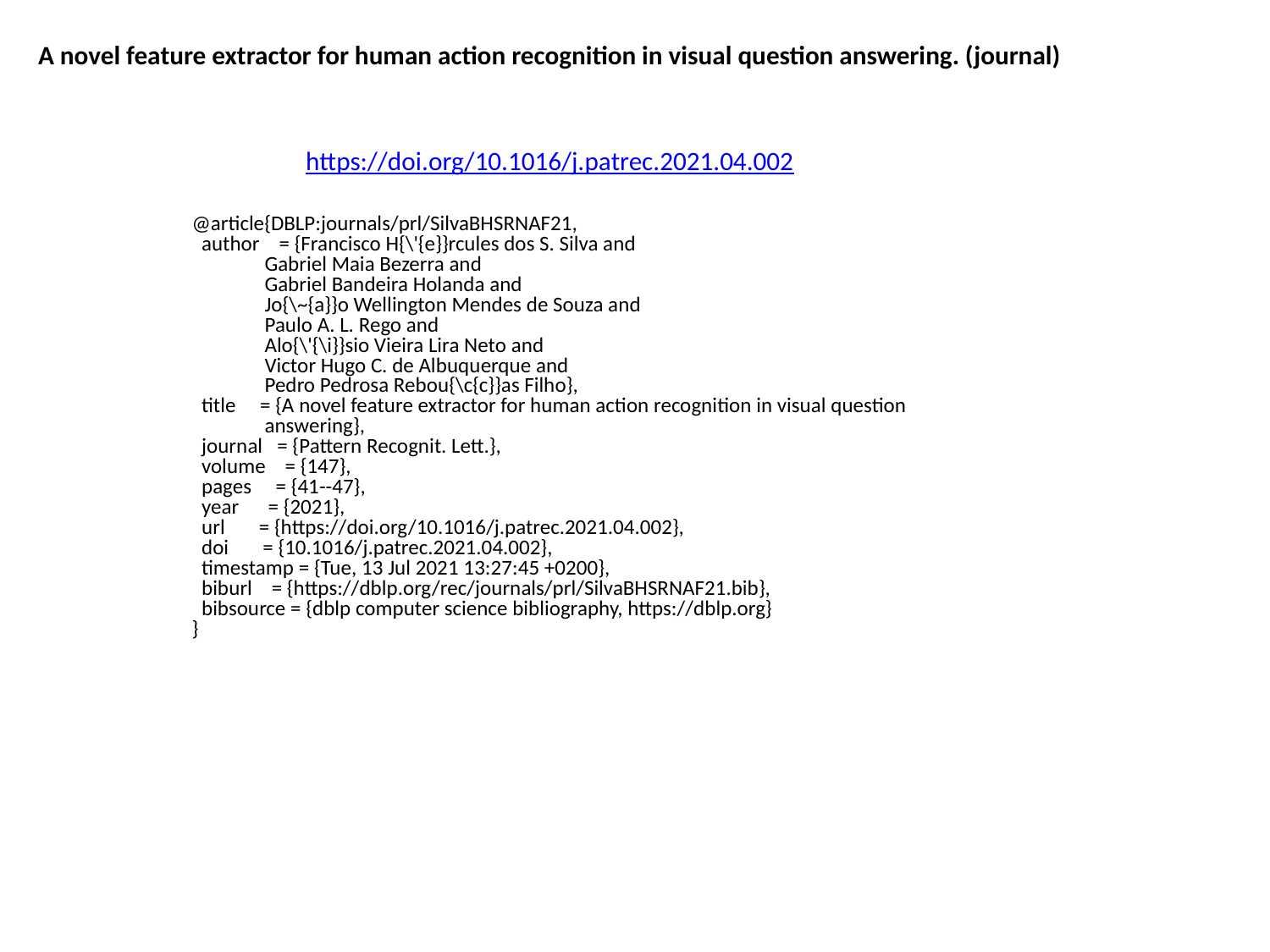

A novel feature extractor for human action recognition in visual question answering. (journal)

https://doi.org/10.1016/j.patrec.2021.04.002

@article{DBLP:journals/prl/SilvaBHSRNAF21,
  author    = {Francisco H{\'{e}}rcules dos S. Silva and
               Gabriel Maia Bezerra and
               Gabriel Bandeira Holanda and
               Jo{\~{a}}o Wellington Mendes de Souza and
               Paulo A. L. Rego and
               Alo{\'{\i}}sio Vieira Lira Neto and
               Victor Hugo C. de Albuquerque and
               Pedro Pedrosa Rebou{\c{c}}as Filho},
  title     = {A novel feature extractor for human action recognition in visual question
               answering},
  journal   = {Pattern Recognit. Lett.},
  volume    = {147},
  pages     = {41--47},
  year      = {2021},
  url       = {https://doi.org/10.1016/j.patrec.2021.04.002},
  doi       = {10.1016/j.patrec.2021.04.002},
  timestamp = {Tue, 13 Jul 2021 13:27:45 +0200},
  biburl    = {https://dblp.org/rec/journals/prl/SilvaBHSRNAF21.bib},
  bibsource = {dblp computer science bibliography, https://dblp.org}
}